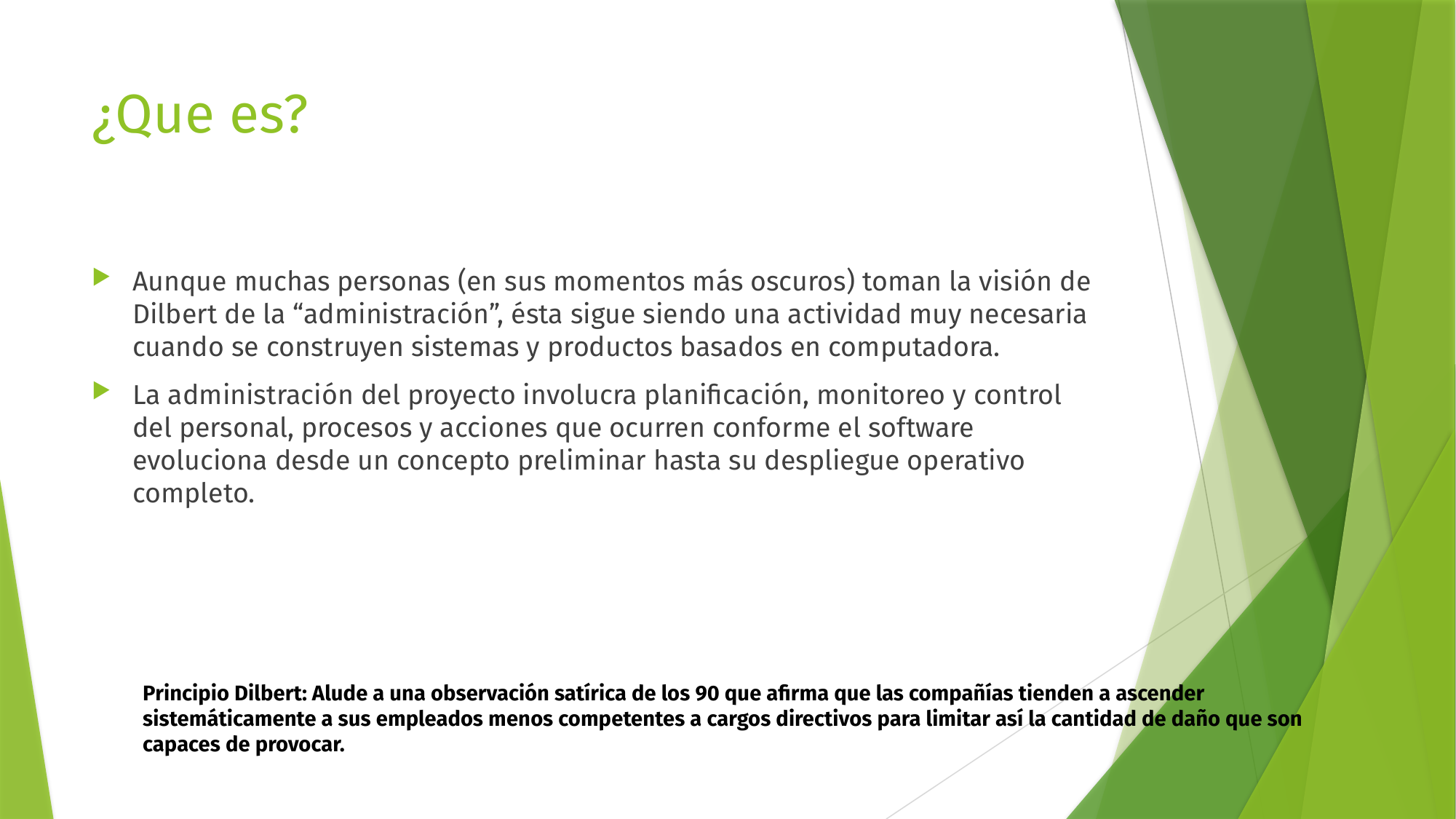

# ¿Que es?
Aunque muchas personas (en sus momentos más oscuros) toman la visión de Dilbert de la “administración”, ésta sigue siendo una actividad muy necesaria cuando se construyen sistemas y productos basados en computadora.
La administración del proyecto involucra planificación, monitoreo y control del personal, procesos y acciones que ocurren conforme el software evoluciona desde un concepto preliminar hasta su despliegue operativo completo.
Principio Dilbert: Alude a una observación satírica de los 90 que afirma que las compañías tienden a ascender sistemáticamente a sus empleados menos competentes a cargos directivos para limitar así la cantidad de daño que son capaces de provocar.